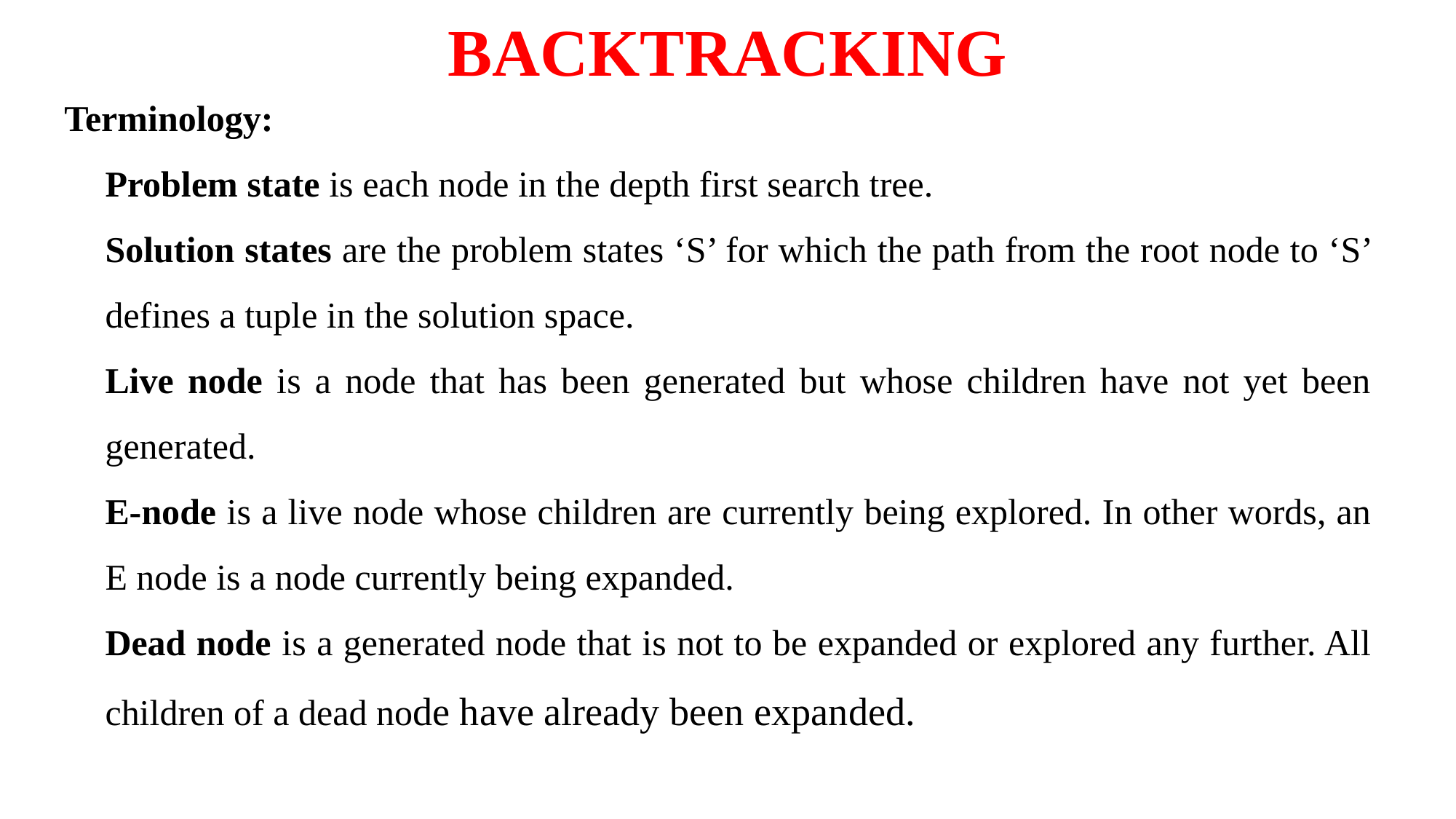

# BACKTRACKING
Terminology:
	Problem state is each node in the depth first search tree.
	Solution states are the problem states ‘S’ for which the path from the root node to ‘S’ defines a tuple in the solution space.
	Live node is a node that has been generated but whose children have not yet been generated.
	E-node is a live node whose children are currently being explored. In other words, an E node is a node currently being expanded.
	Dead node is a generated node that is not to be expanded or explored any further. All children of a dead node have already been expanded.